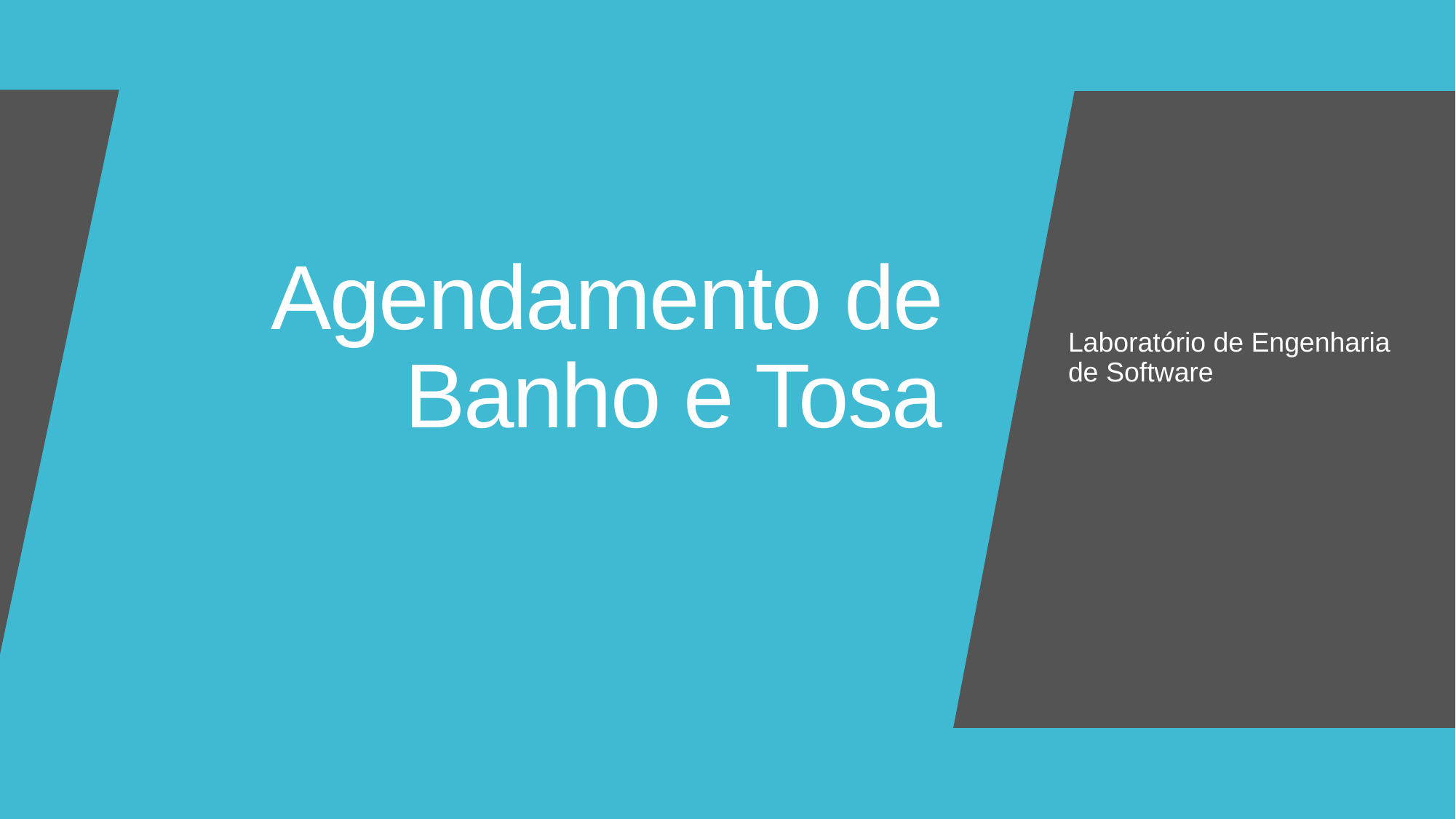

# Agendamento de Banho e Tosa
Laboratório de Engenharia de Software